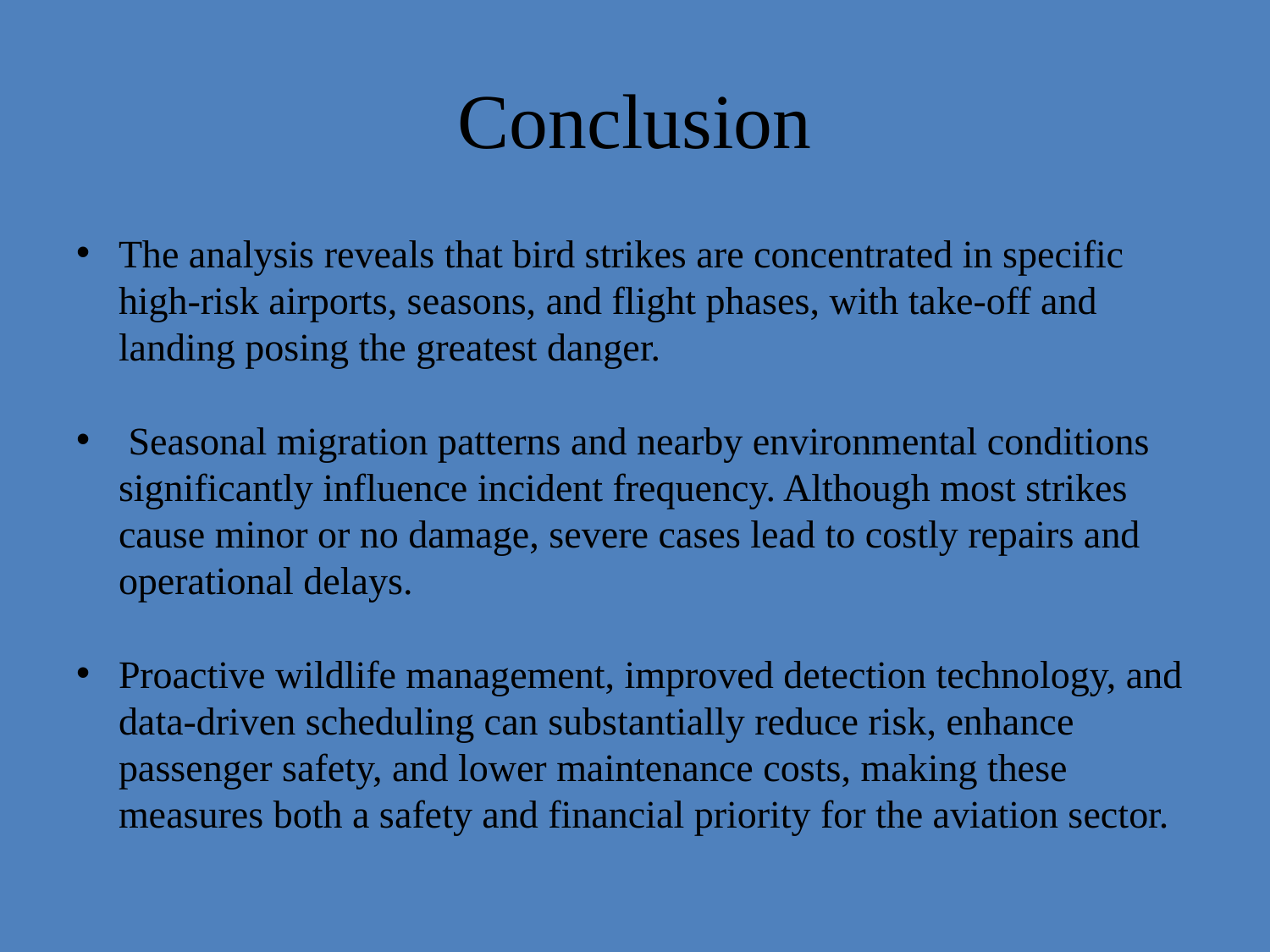

# Conclusion
The analysis reveals that bird strikes are concentrated in specific high-risk airports, seasons, and flight phases, with take-off and landing posing the greatest danger.

 Seasonal migration patterns and nearby environmental conditions significantly influence incident frequency. Although most strikes cause minor or no damage, severe cases lead to costly repairs and operational delays.

Proactive wildlife management, improved detection technology, and data-driven scheduling can substantially reduce risk, enhance passenger safety, and lower maintenance costs, making these measures both a safety and financial priority for the aviation sector.